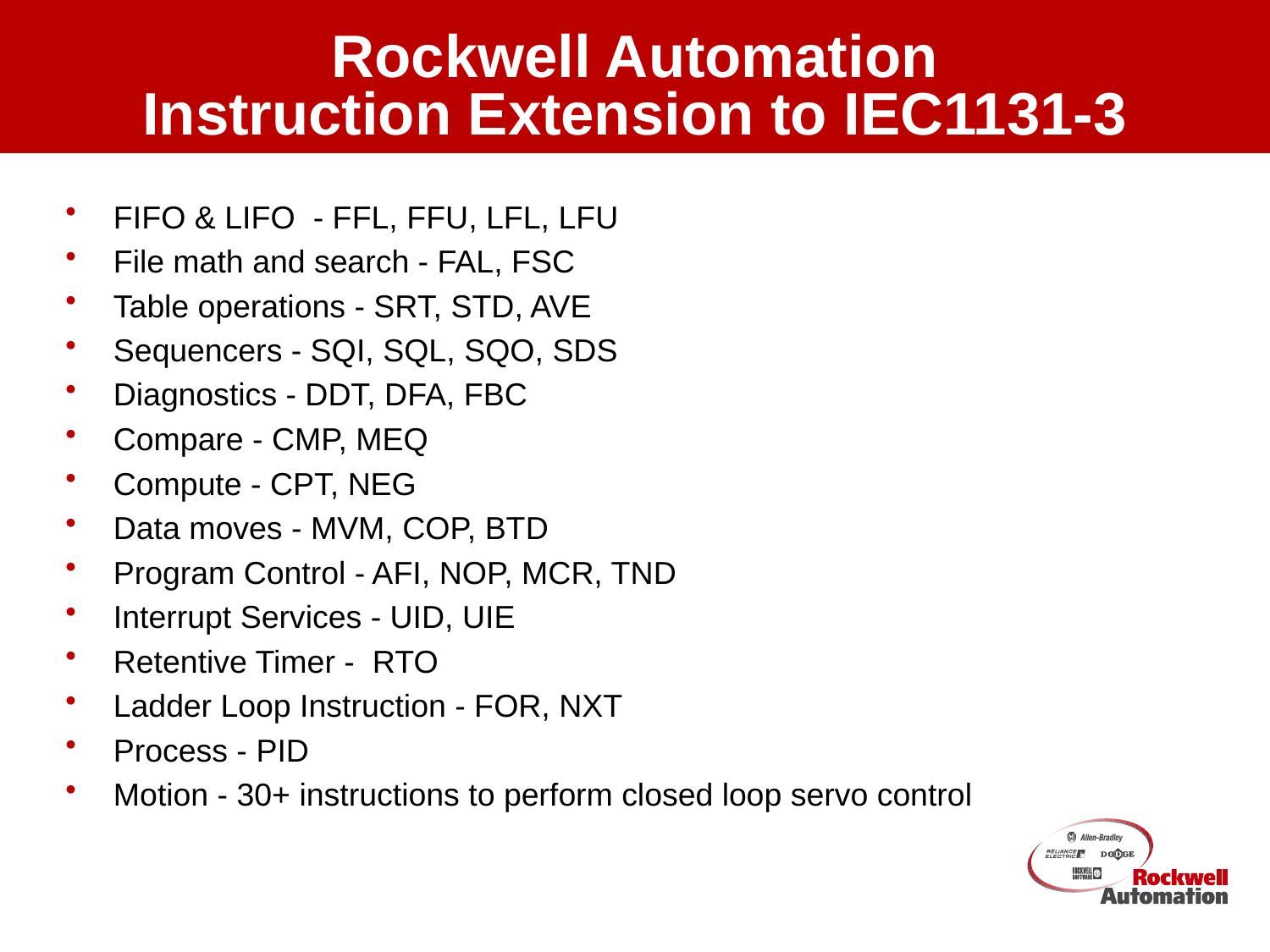

# Rockwell Automation Instruction Extension to IEC1131-3
FIFO & LIFO  - FFL, FFU, LFL, LFU
File math and search - FAL, FSC
Table operations - SRT, STD, AVE
Sequencers - SQI, SQL, SQO, SDS
Diagnostics - DDT, DFA, FBC
Compare - CMP, MEQ
Compute - CPT, NEG
Data moves - MVM, COP, BTD
Program Control - AFI, NOP, MCR, TND
Interrupt Services - UID, UIE
Retentive Timer -  RTO
Ladder Loop Instruction - FOR, NXT
Process - PID
Motion - 30+ instructions to perform closed loop servo control